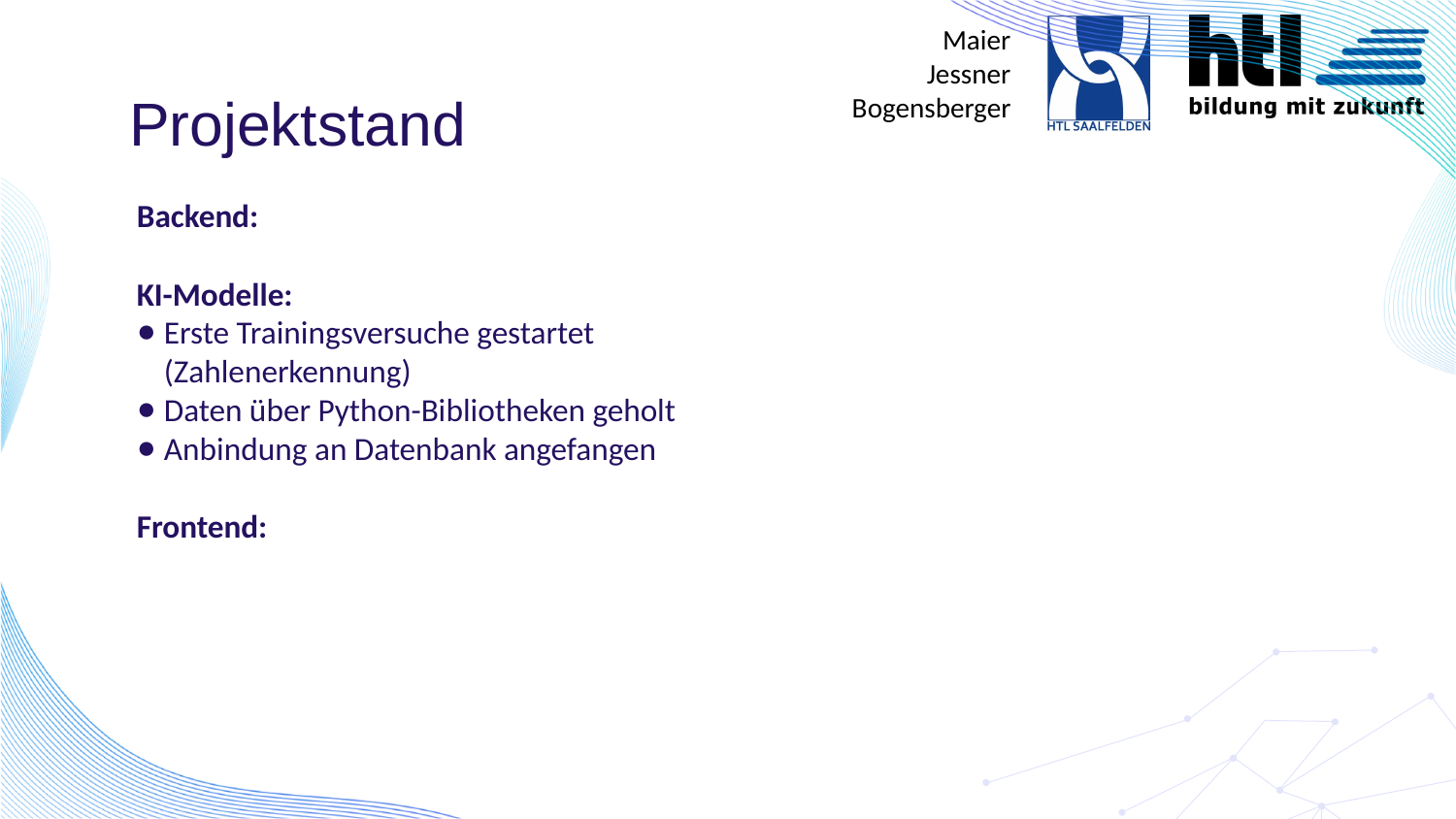

# Projektstand
Backend:

KI-Modelle:
Erste Trainingsversuche gestartet (Zahlenerkennung)
Daten über Python-Bibliotheken geholt
Anbindung an Datenbank angefangen

Frontend: